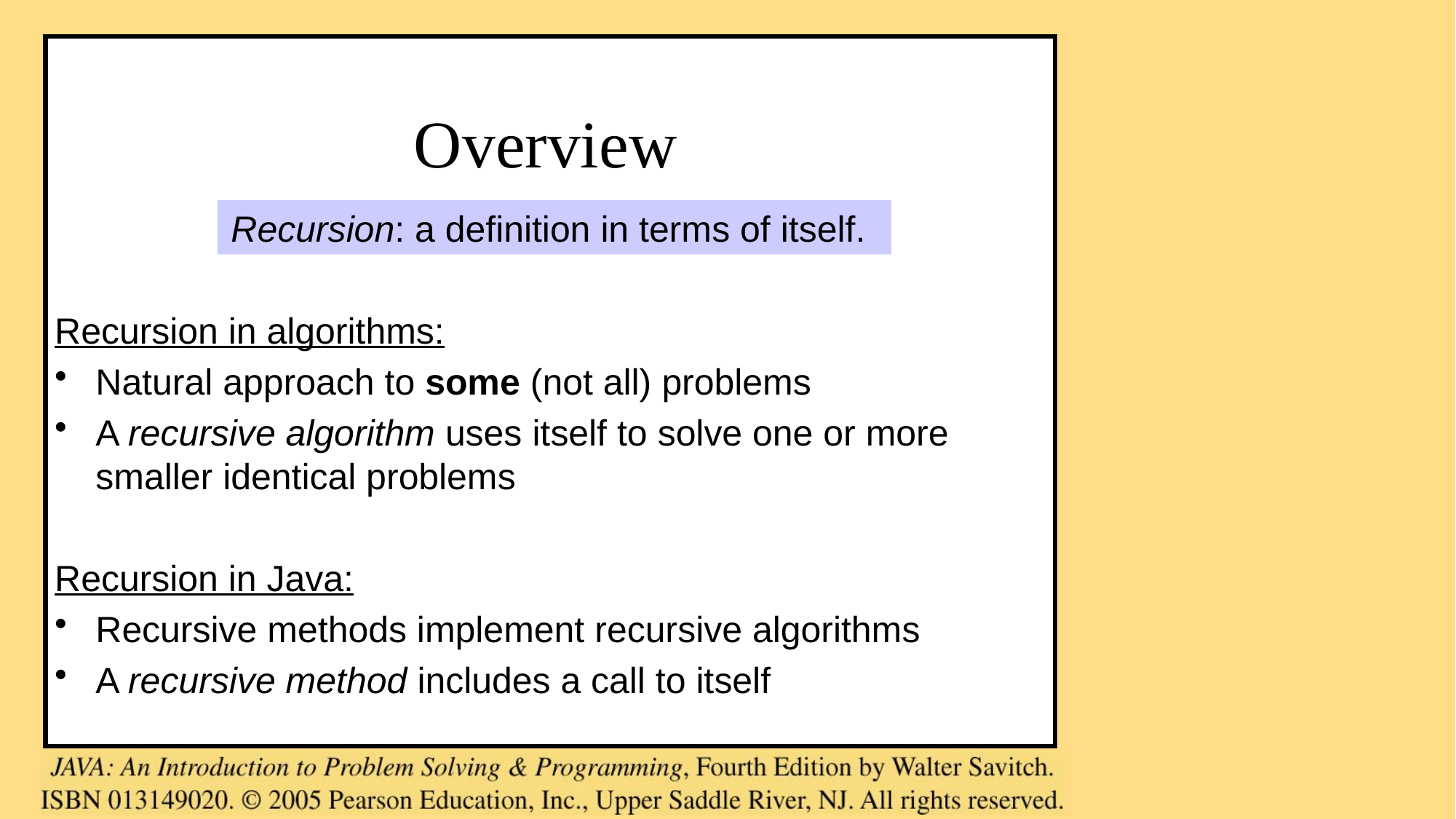

# Overview
Recursion: a definition in terms of itself.

Recursion in algorithms:
Natural approach to some (not all) problems
A recursive algorithm uses itself to solve one or more smaller identical problems

Recursion in Java:
Recursive methods implement recursive algorithms
A recursive method includes a call to itself